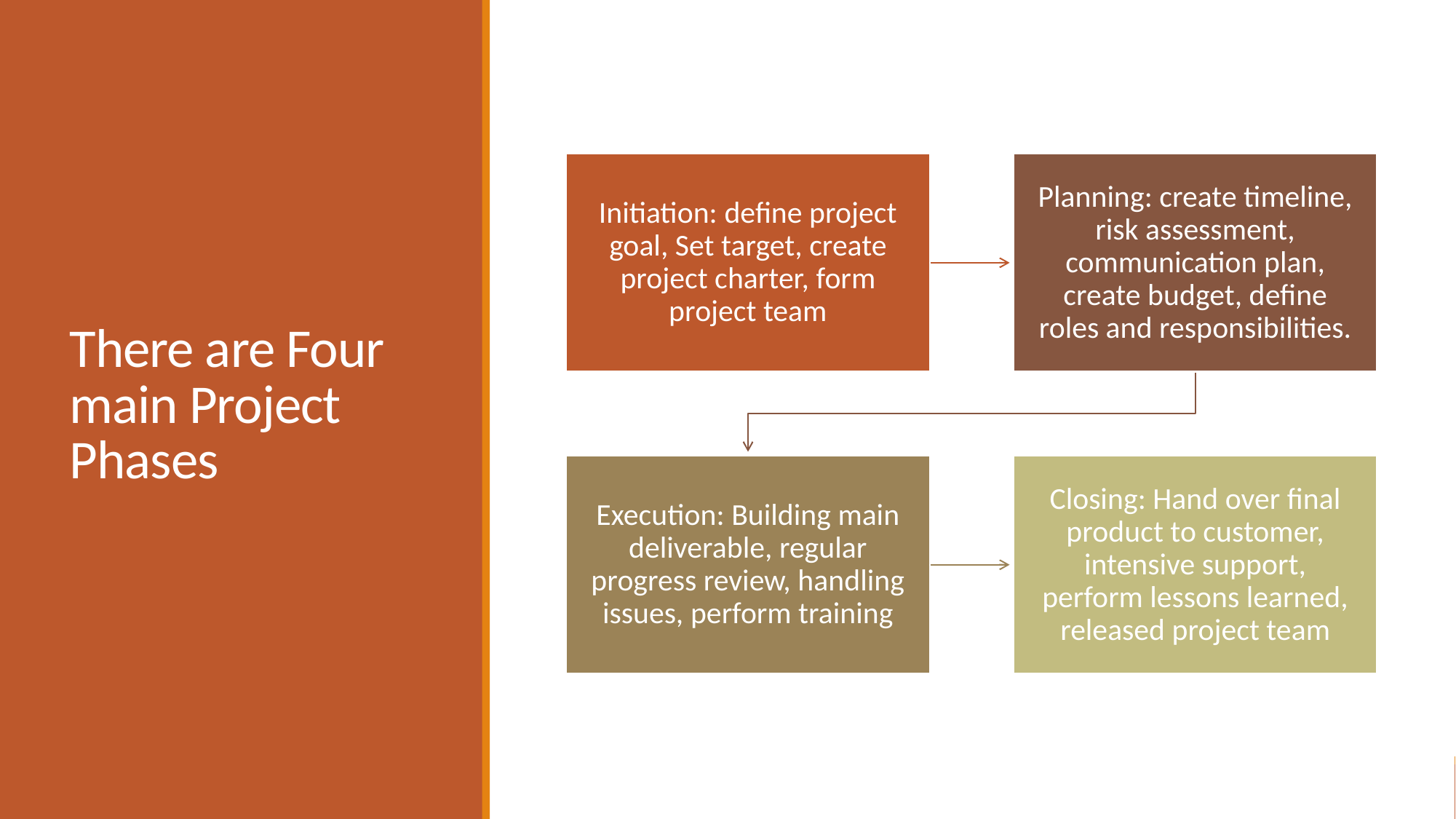

# There are Four main Project Phases

Initiation: define project goal, Set target, create project charter, form project team

Planning: create timeline, risk assessment, communication plan, create budget, define roles and responsibilities.

Execution: Building main deliverable, regular progress review, handling issues, perform training
Closing: Hand over final product to customer, intensive support, perform lessons learned, released project team